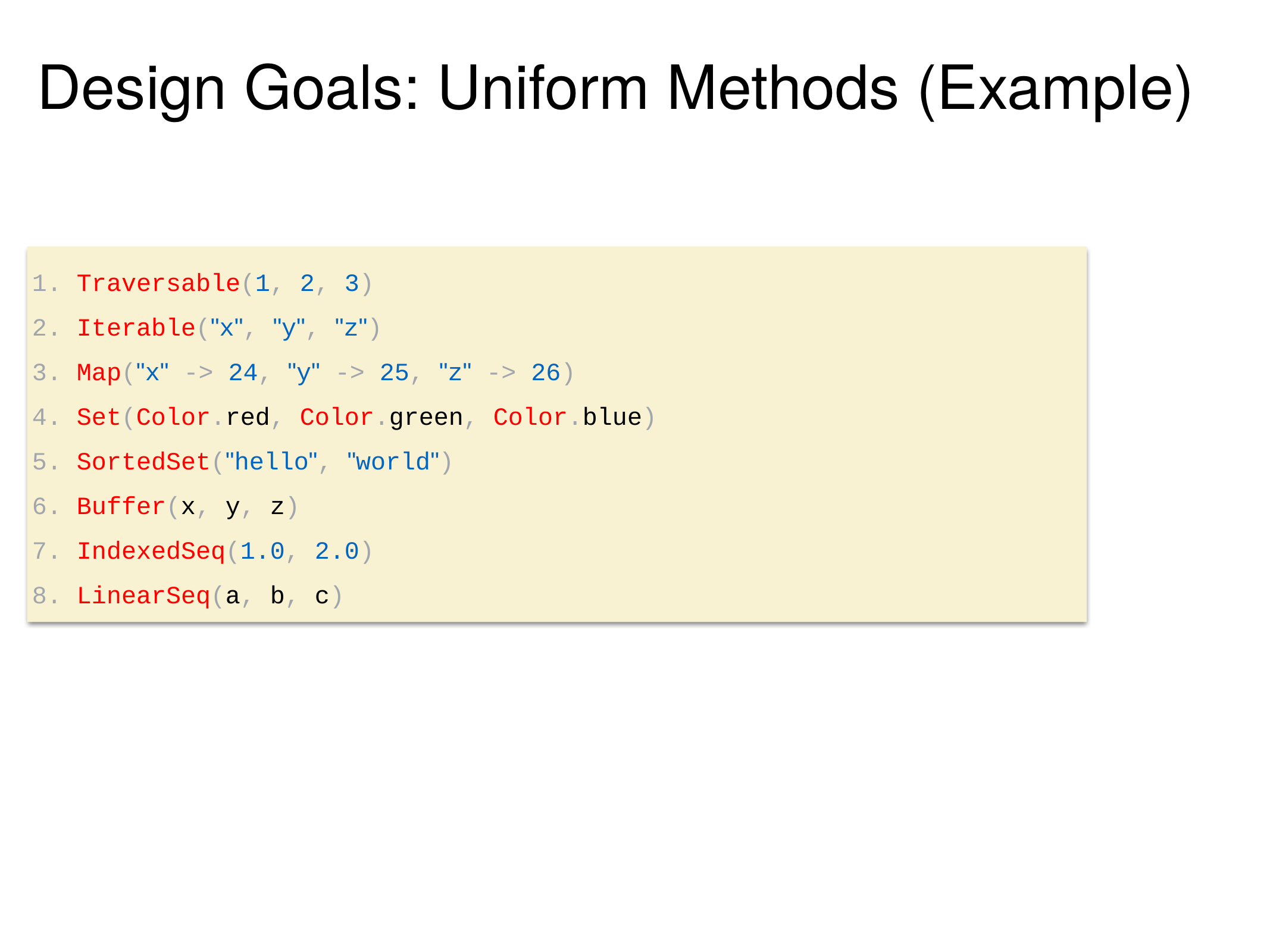

# Design Goals: Uniform Methods (Example)
1. Traversable(1, 2, 3)
2. Iterable("x", "y", "z")
3. Map("x" -> 24, "y" -> 25, "z" -> 26)
4. Set(Color.red, Color.green, Color.blue)
5. SortedSet("hello", "world")
6. Buffer(x, y, z)
7. IndexedSeq(1.0, 2.0)
8. LinearSeq(a, b, c)